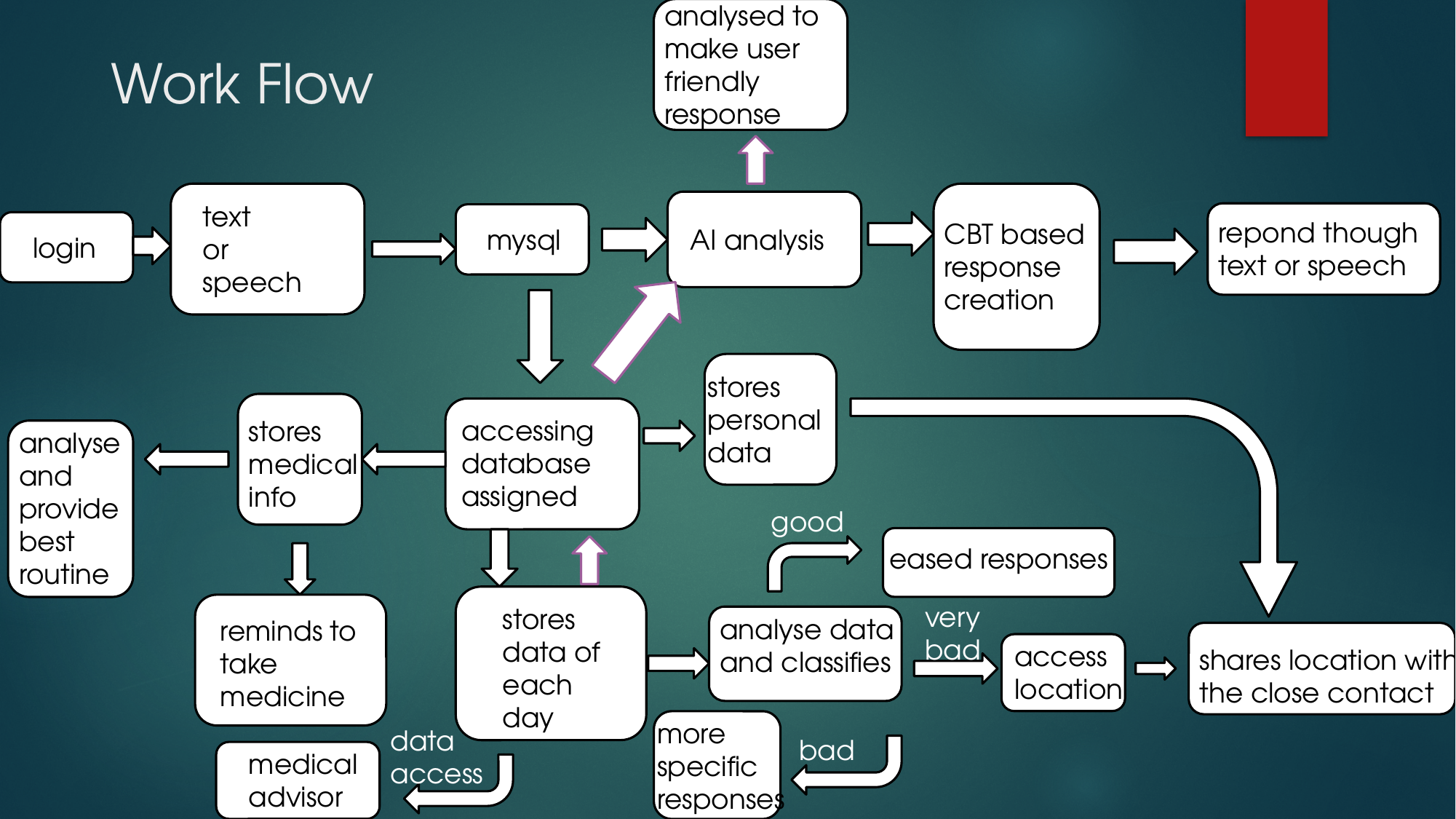

analysed to make user friendly response

# Work Flow

text
or
speech

repond though text or speech
CBT based response creation

mysql
AI analysis

login

stores personal data

accessing  database assigned
stores medical info

analyse and provide best routine

good

eased responses

very bad
stores data of each day

analyse data
and classifies
reminds to take medicine

access location

shares location with the close contact

more specific responses

data access
bad

medical advisor